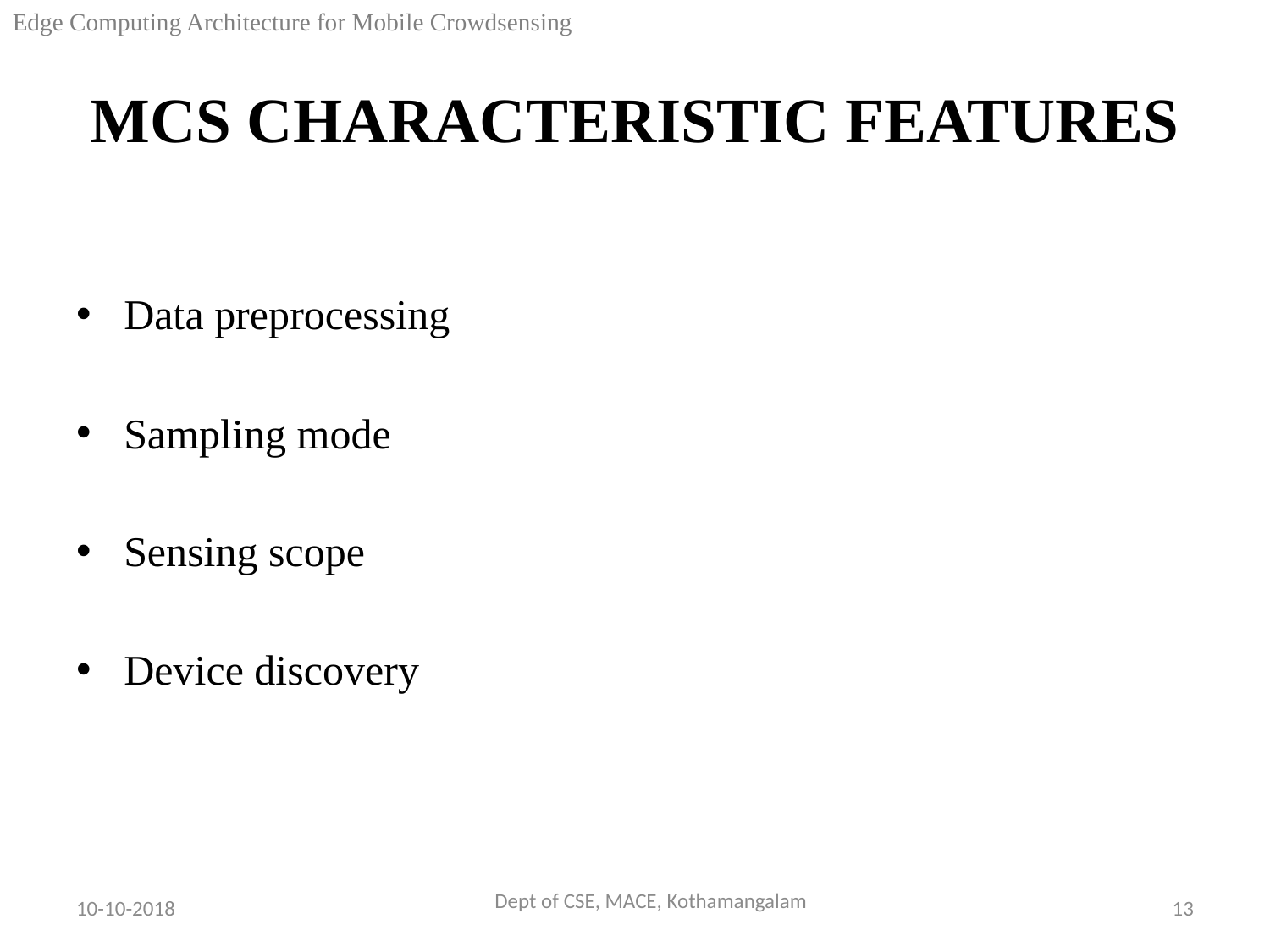

Edge Computing Architecture for Mobile Crowdsensing
# MCS CHARACTERISTIC FEATURES

Data preprocessing

Sampling mode

Sensing scope

Device discovery

Dept of CSE, MACE, Kothamangalam
10-10-2018
13